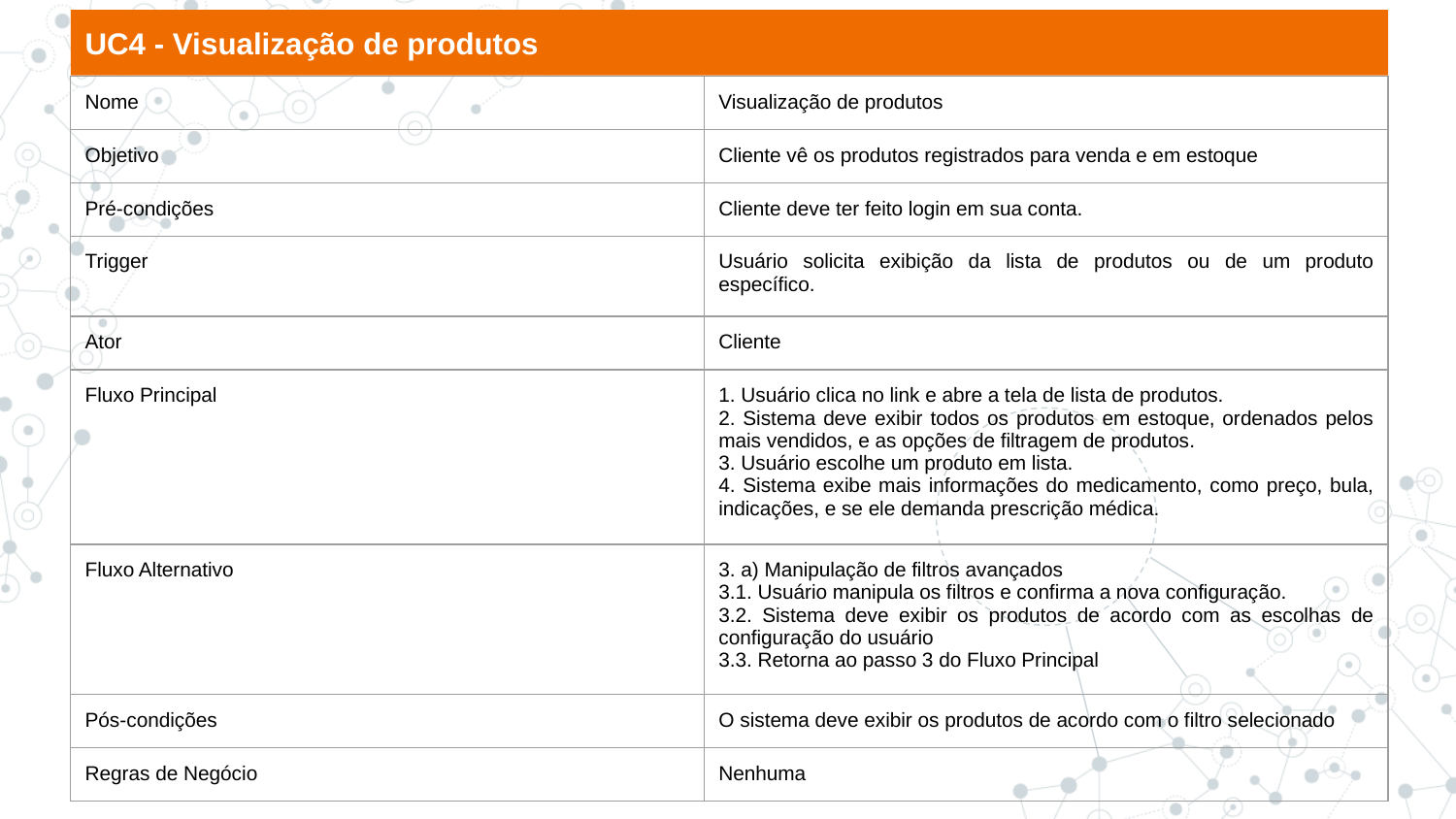

UC4 - Visualização de produtos
| Nome | Visualização de produtos |
| --- | --- |
| Objetivo | Cliente vê os produtos registrados para venda e em estoque |
| Pré-condições | Cliente deve ter feito login em sua conta. |
| Trigger | Usuário solicita exibição da lista de produtos ou de um produto específico. |
| Ator | Cliente |
| Fluxo Principal | 1. Usuário clica no link e abre a tela de lista de produtos. 2. Sistema deve exibir todos os produtos em estoque, ordenados pelos mais vendidos, e as opções de filtragem de produtos. 3. Usuário escolhe um produto em lista. 4. Sistema exibe mais informações do medicamento, como preço, bula, indicações, e se ele demanda prescrição médica. |
| Fluxo Alternativo | 3. a) Manipulação de filtros avançados 3.1. Usuário manipula os filtros e confirma a nova configuração. 3.2. Sistema deve exibir os produtos de acordo com as escolhas de configuração do usuário 3.3. Retorna ao passo 3 do Fluxo Principal |
| Pós-condições | O sistema deve exibir os produtos de acordo com o filtro selecionado |
| Regras de Negócio | Nenhuma |